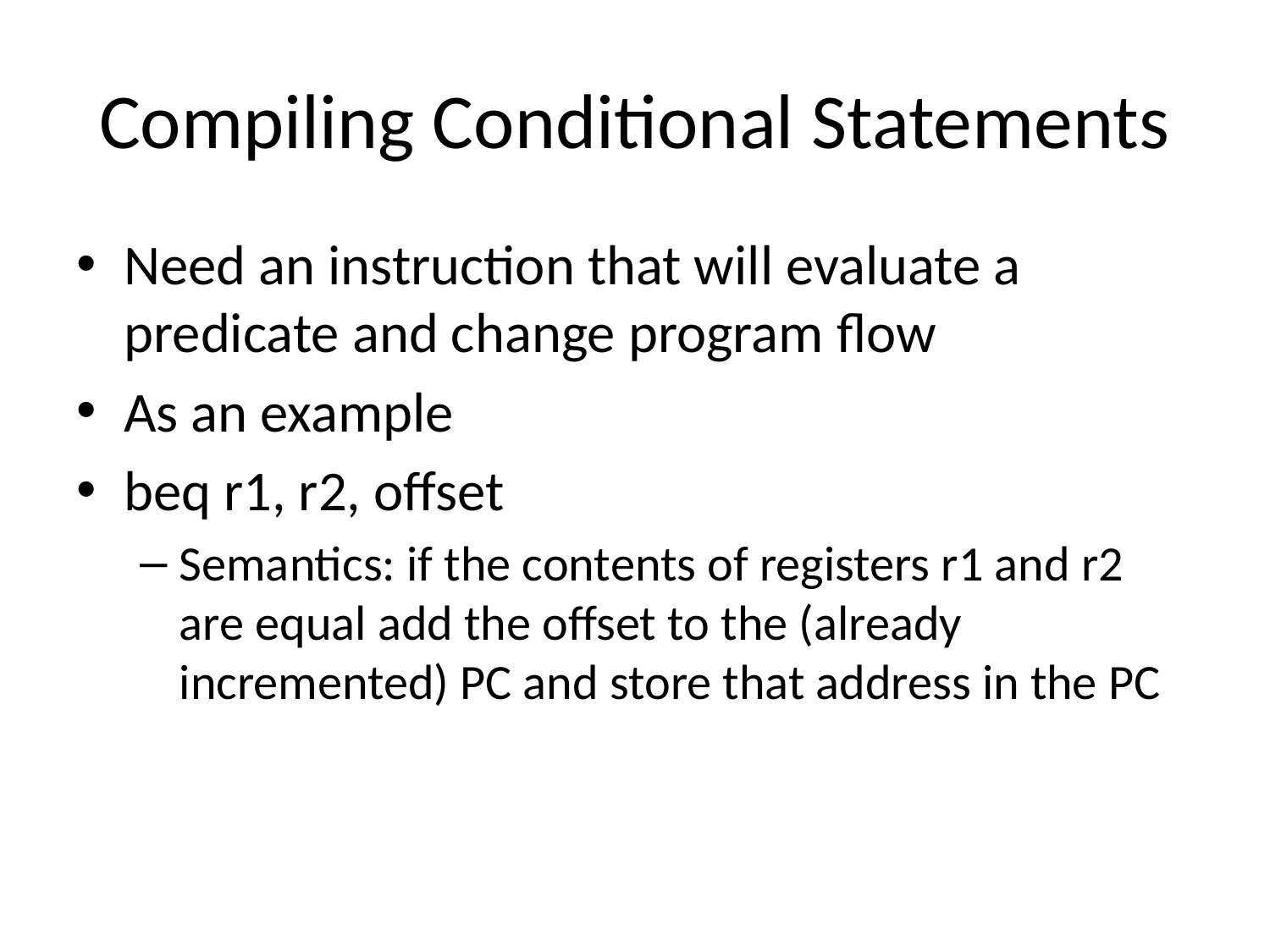

# Compiling Conditional Statements
Need an instruction that will evaluate a predicate and change program flow
As an example
beq r1, r2, offset
Semantics: if the contents of registers r1 and r2 are equal add the offset to the (already incremented) PC and store that address in the PC